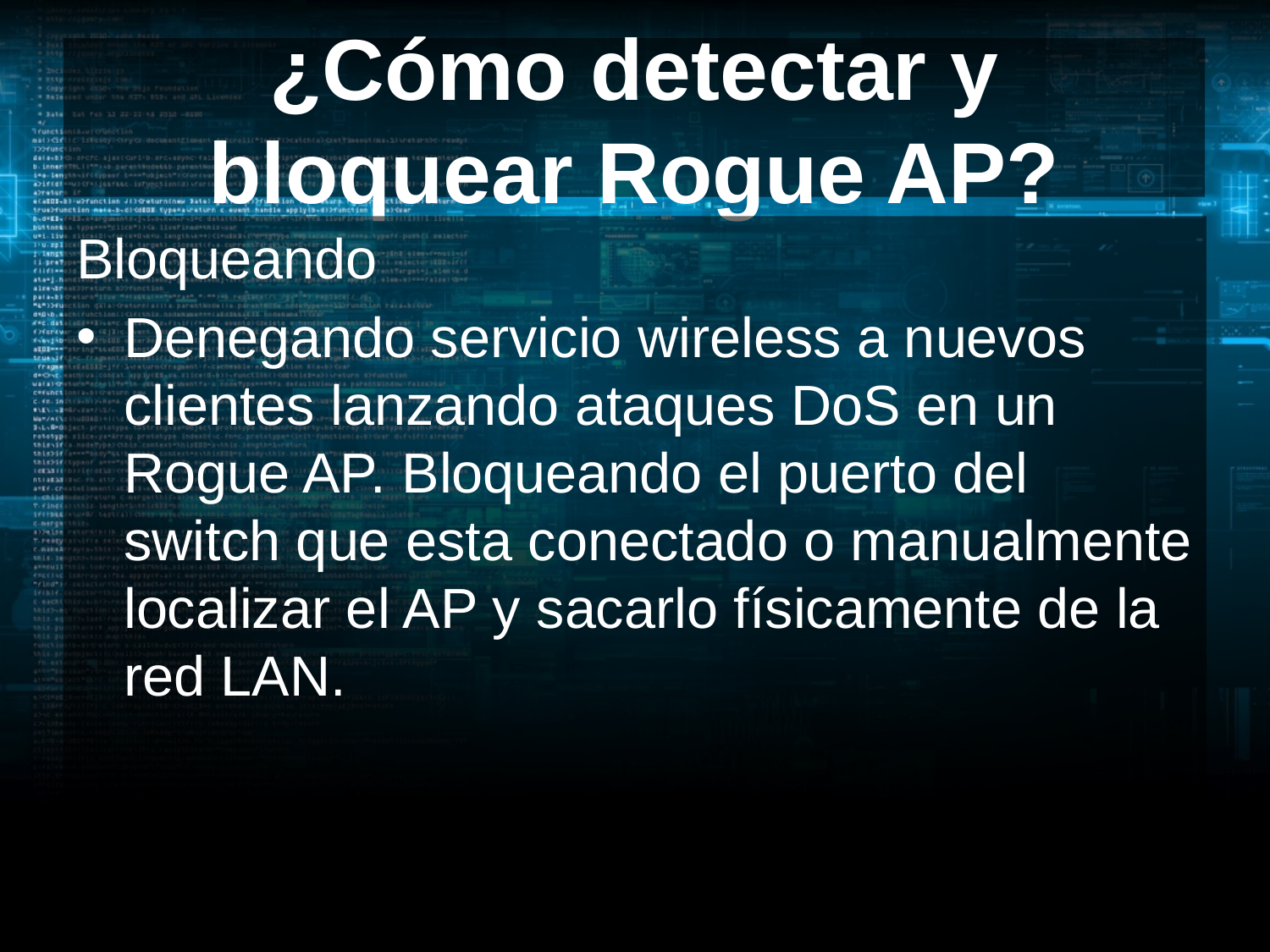

# ¿Cómo detectar y bloquear Rogue AP?
Bloqueando
Denegando servicio wireless a nuevos clientes lanzando ataques DoS en un Rogue AP. Bloqueando el puerto del switch que esta conectado o manualmente localizar el AP y sacarlo físicamente de la red LAN.